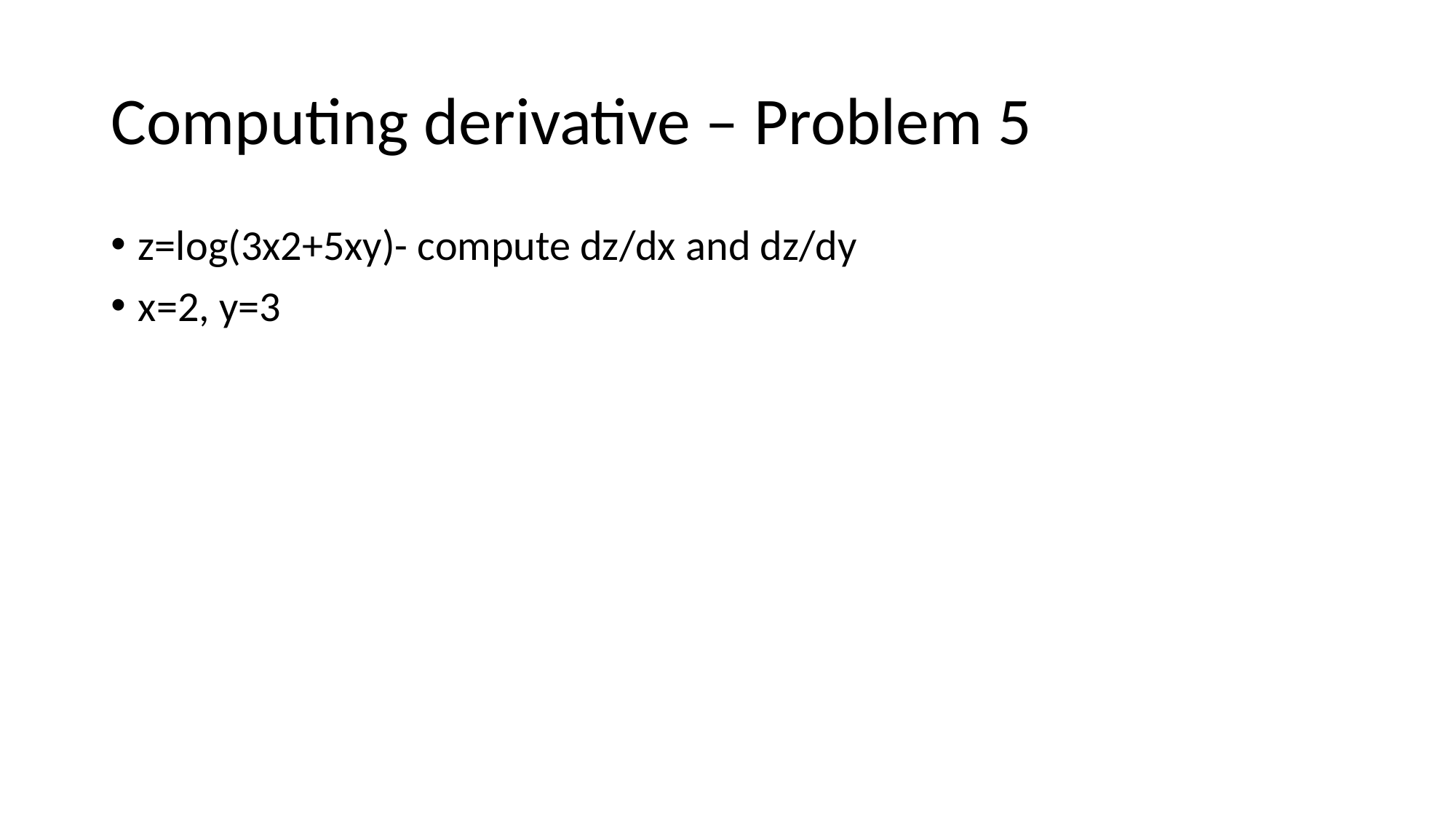

# Computing derivative – Problem 5
z=log(3x2+5xy)- compute dz/dx and dz/dy
x=2, y=3